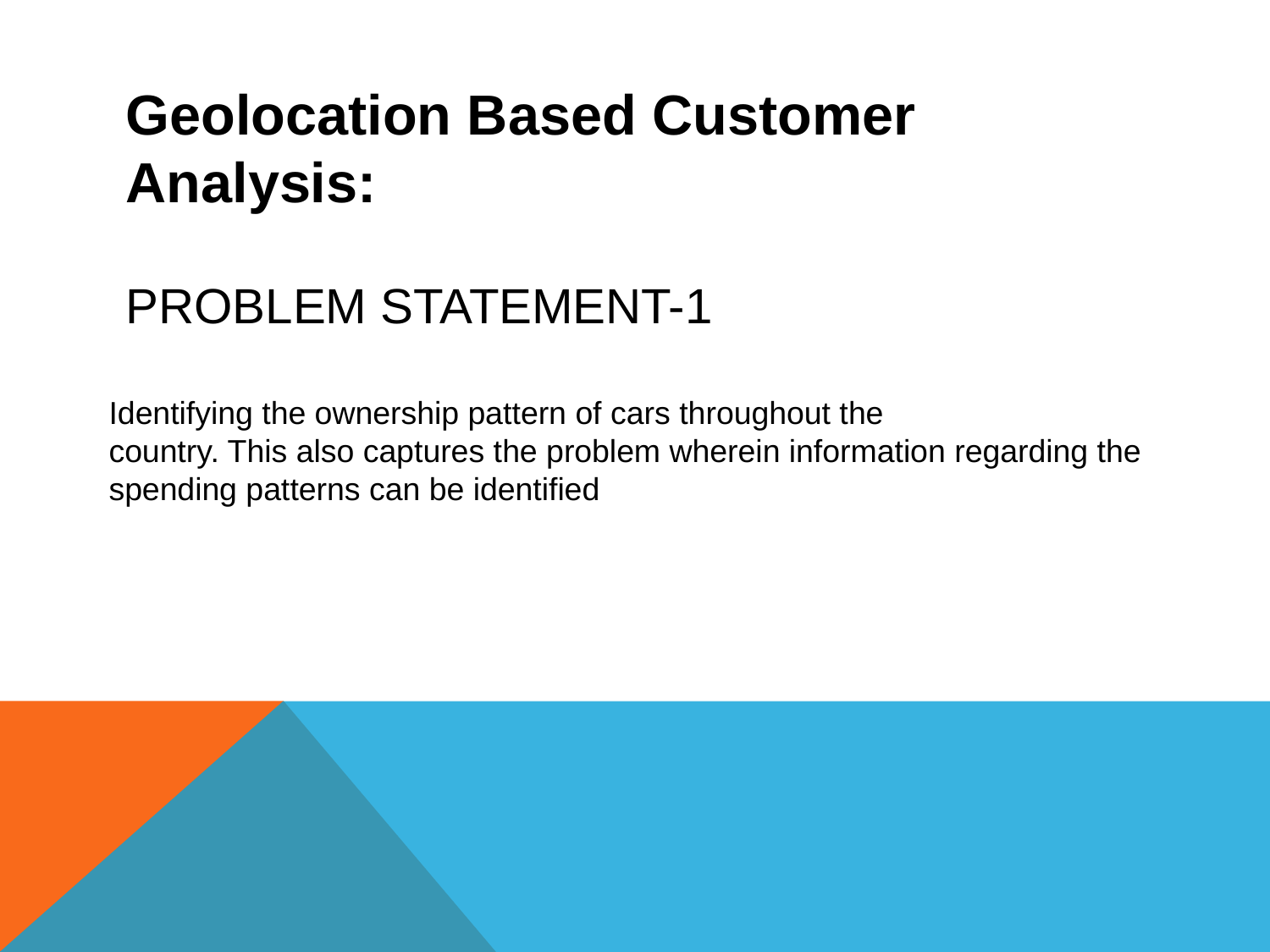

Geolocation Based Customer Analysis:
# Problem Statement-1
Identifying the ownership pattern of cars throughout the
country. This also captures the problem wherein information regarding the
spending patterns can be identified